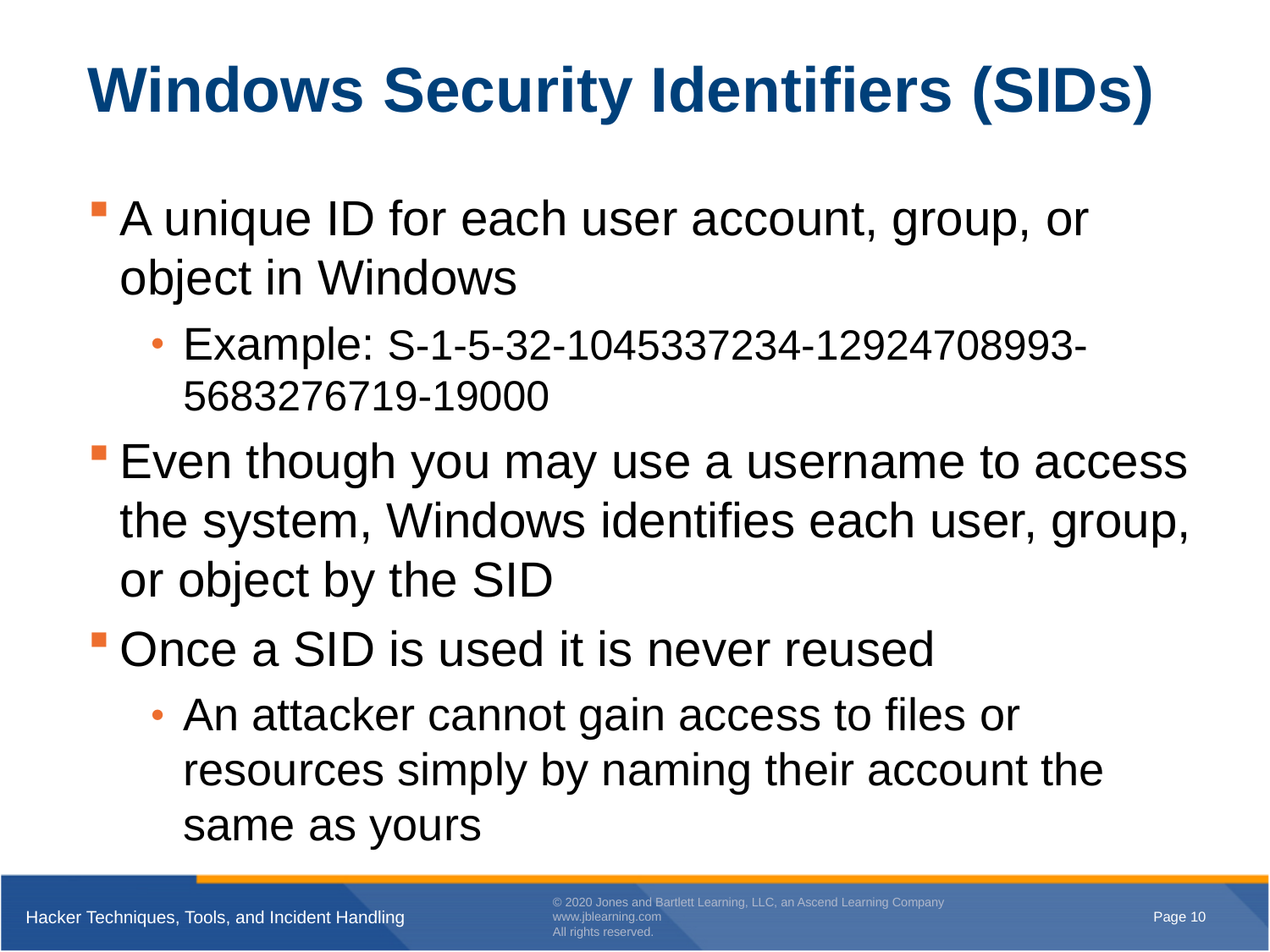

# Windows Security Identifiers (SIDs)
A unique ID for each user account, group, or object in Windows
Example: S-1-5-32-1045337234-12924708993-5683276719-19000
Even though you may use a username to access the system, Windows identifies each user, group, or object by the SID
Once a SID is used it is never reused
An attacker cannot gain access to files or resources simply by naming their account the same as yours